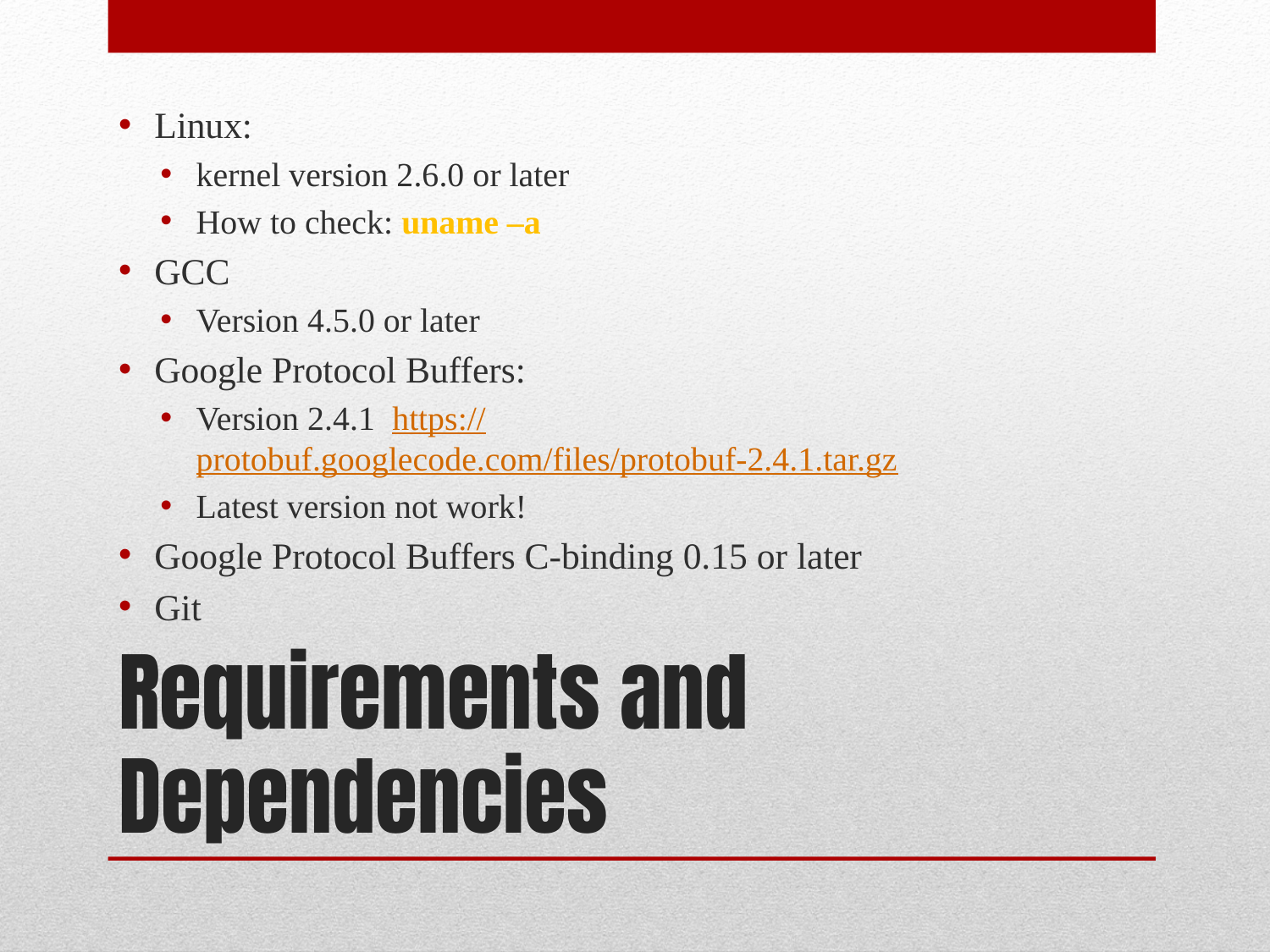

Linux:
kernel version 2.6.0 or later
How to check: uname –a
GCC
Version 4.5.0 or later
Google Protocol Buffers:
Version 2.4.1  https://protobuf.googlecode.com/files/protobuf-2.4.1.tar.gz
Latest version not work!
Google Protocol Buffers C-binding 0.15 or later
Git
# Requirements and Dependencies